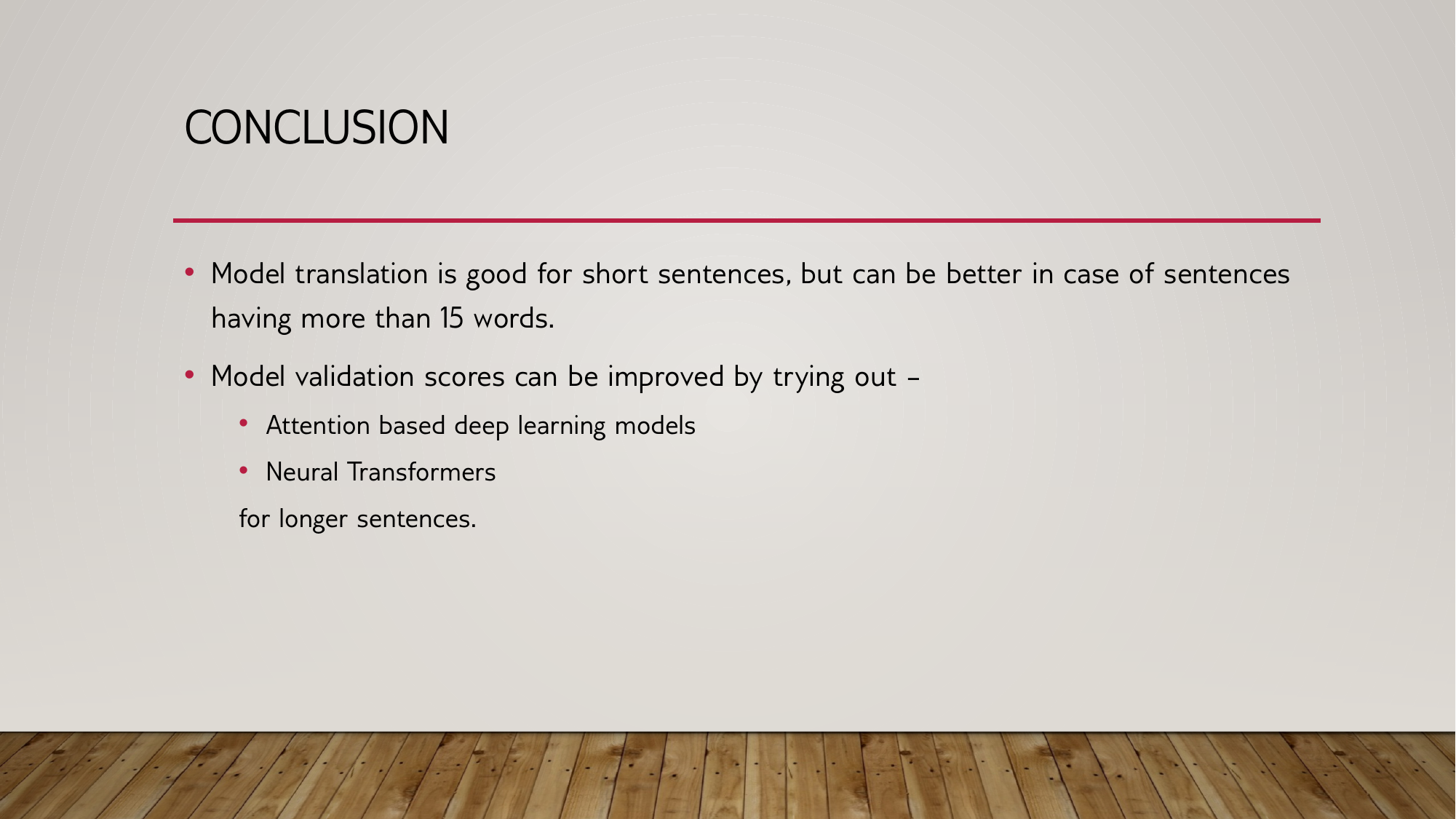

# Conclusion
Model translation is good for short sentences, but can be better in case of sentences having more than 15 words.
Model validation scores can be improved by trying out –
Attention based deep learning models
Neural Transformers
for longer sentences.